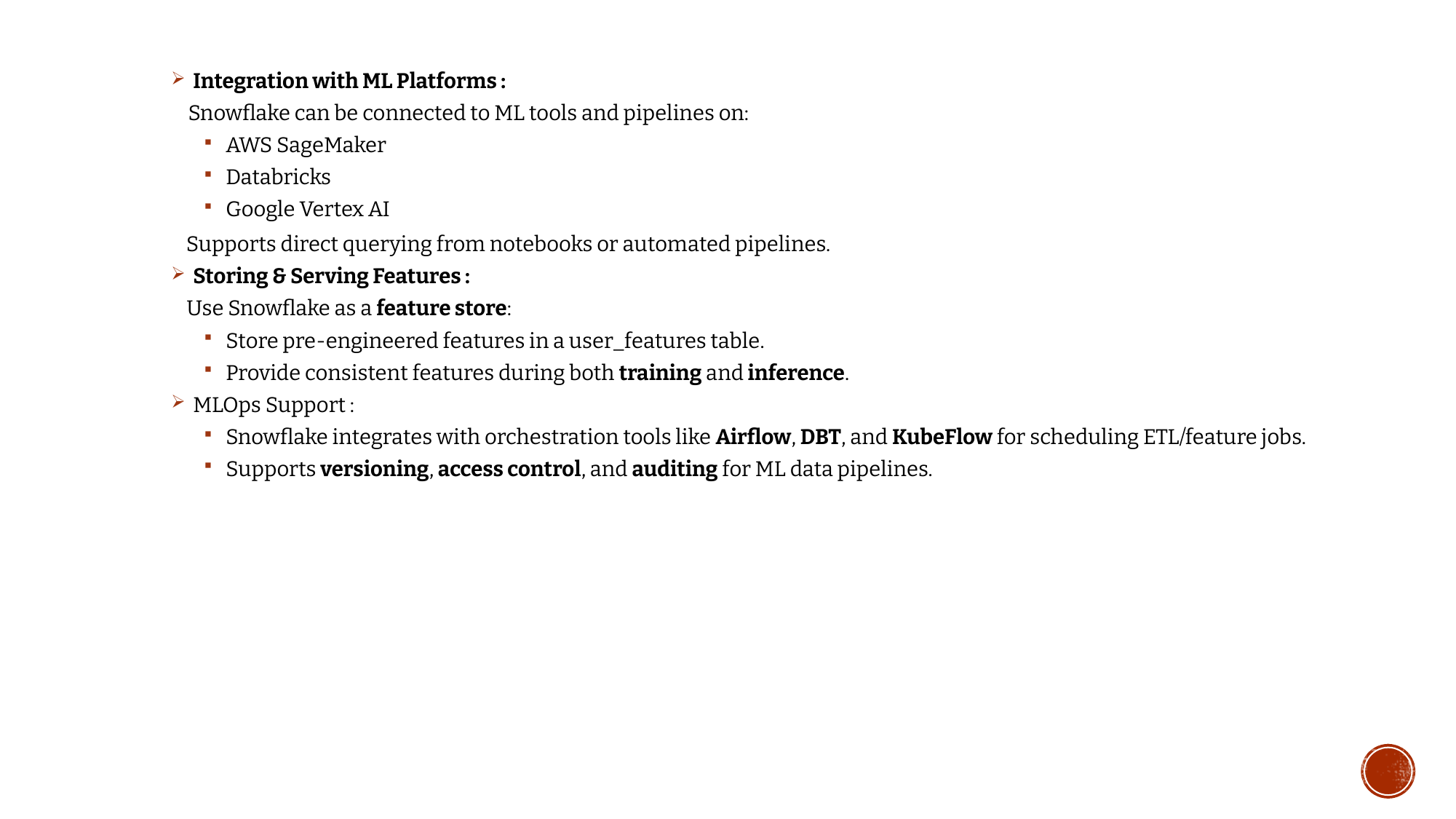

Integration with ML Platforms :
    Snowflake can be connected to ML tools and pipelines on:
AWS SageMaker
Databricks
Google Vertex AI
   Supports direct querying from notebooks or automated pipelines.
Storing & Serving Features :
    Use Snowflake as a feature store:
Store pre-engineered features in a user_features table.
Provide consistent features during both training and inference.
MLOps Support :
Snowflake integrates with orchestration tools like Airflow, DBT, and KubeFlow for scheduling ETL/feature jobs.
Supports versioning, access control, and auditing for ML data pipelines.